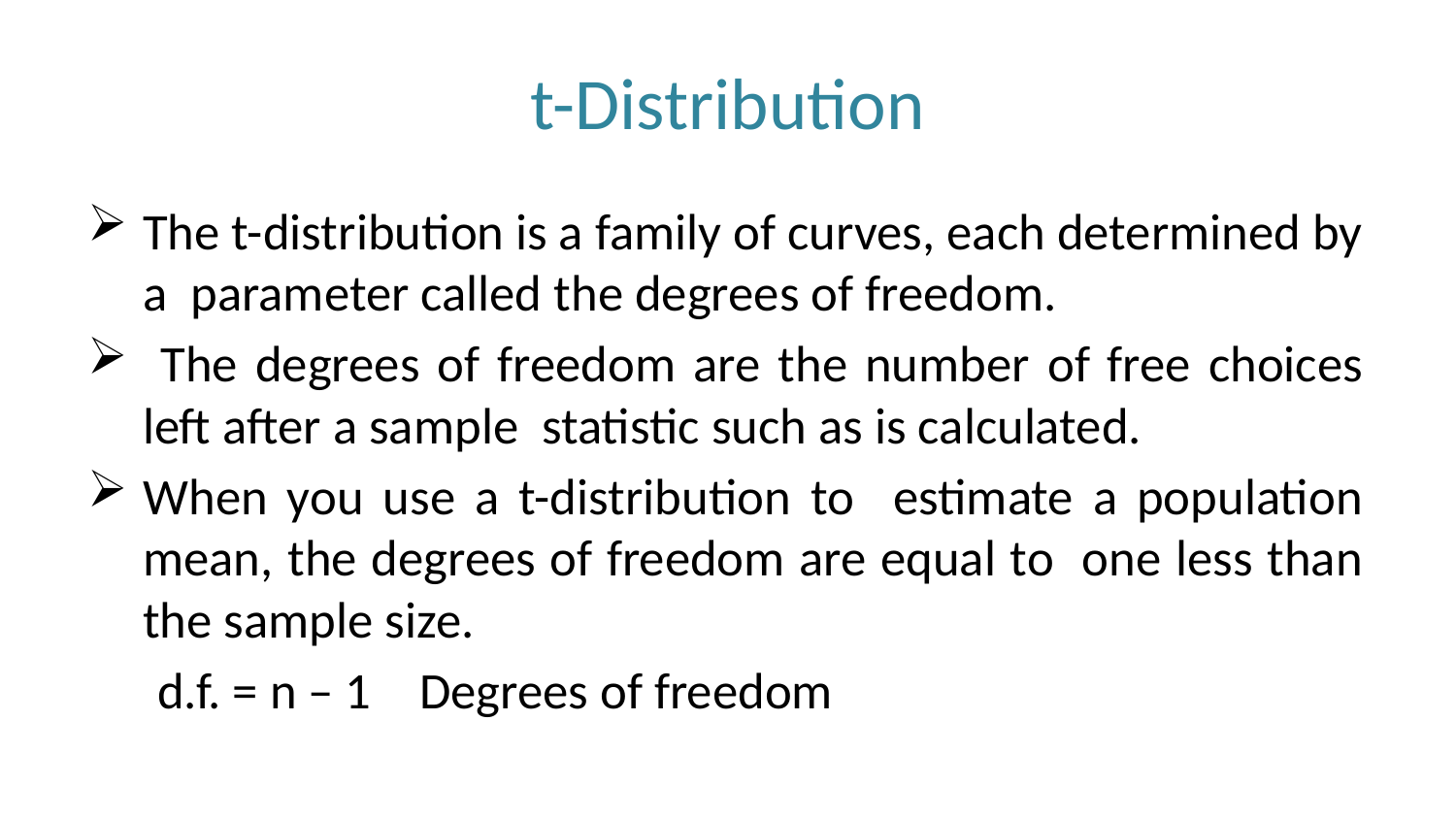

# t-Distribution
The t-distribution is a family of curves, each determined by a  parameter called the degrees of freedom.
 The degrees of freedom are the number of free choices left after a sample  statistic such as is calculated.
When you use a t-distribution to  estimate a population mean, the degrees of freedom are equal to  one less than the sample size.
      d.f. = n – 1	    Degrees of freedom